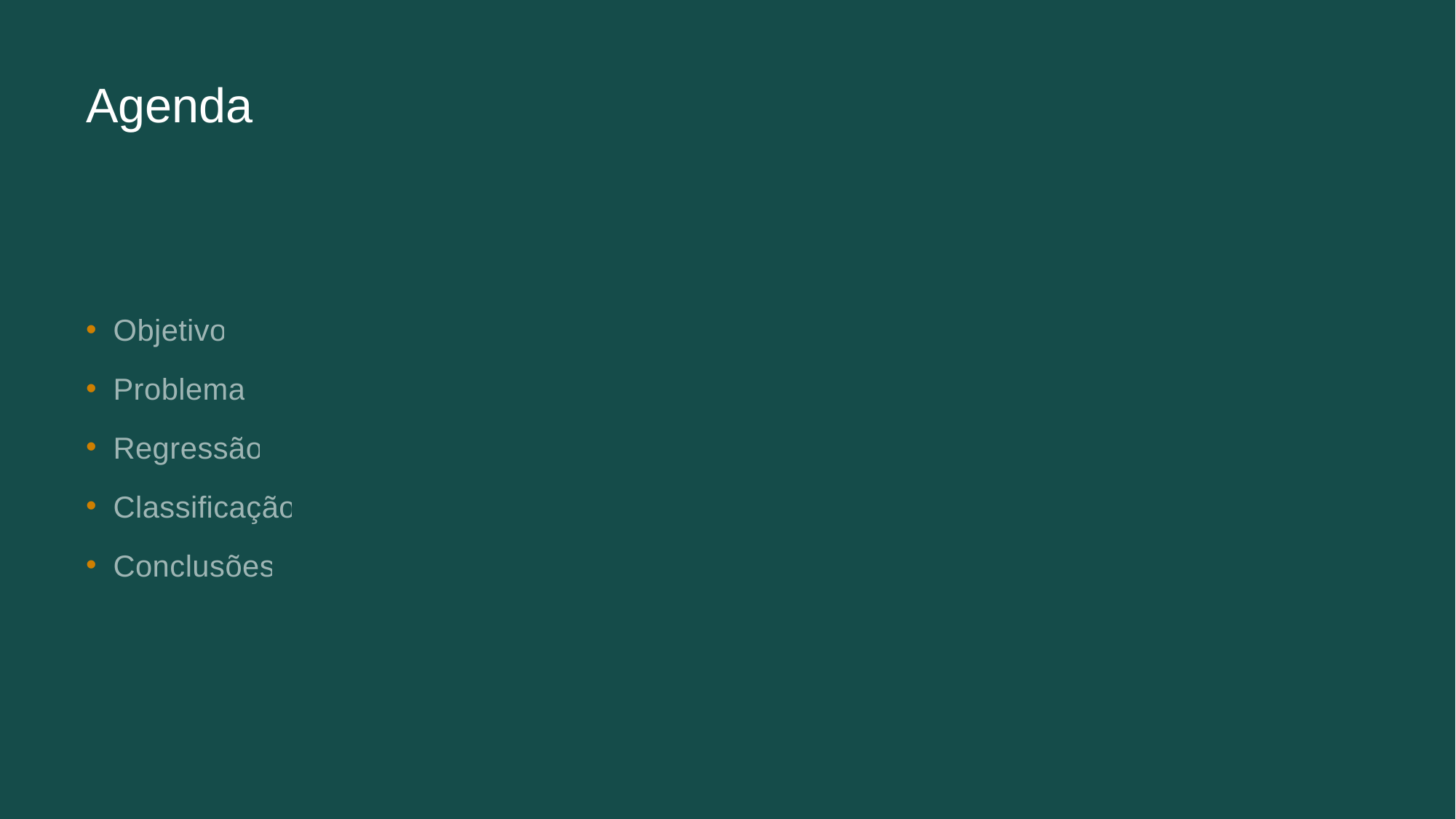

# Agenda
Objetivo
Problema
Regressão
Classificação
Conclusões